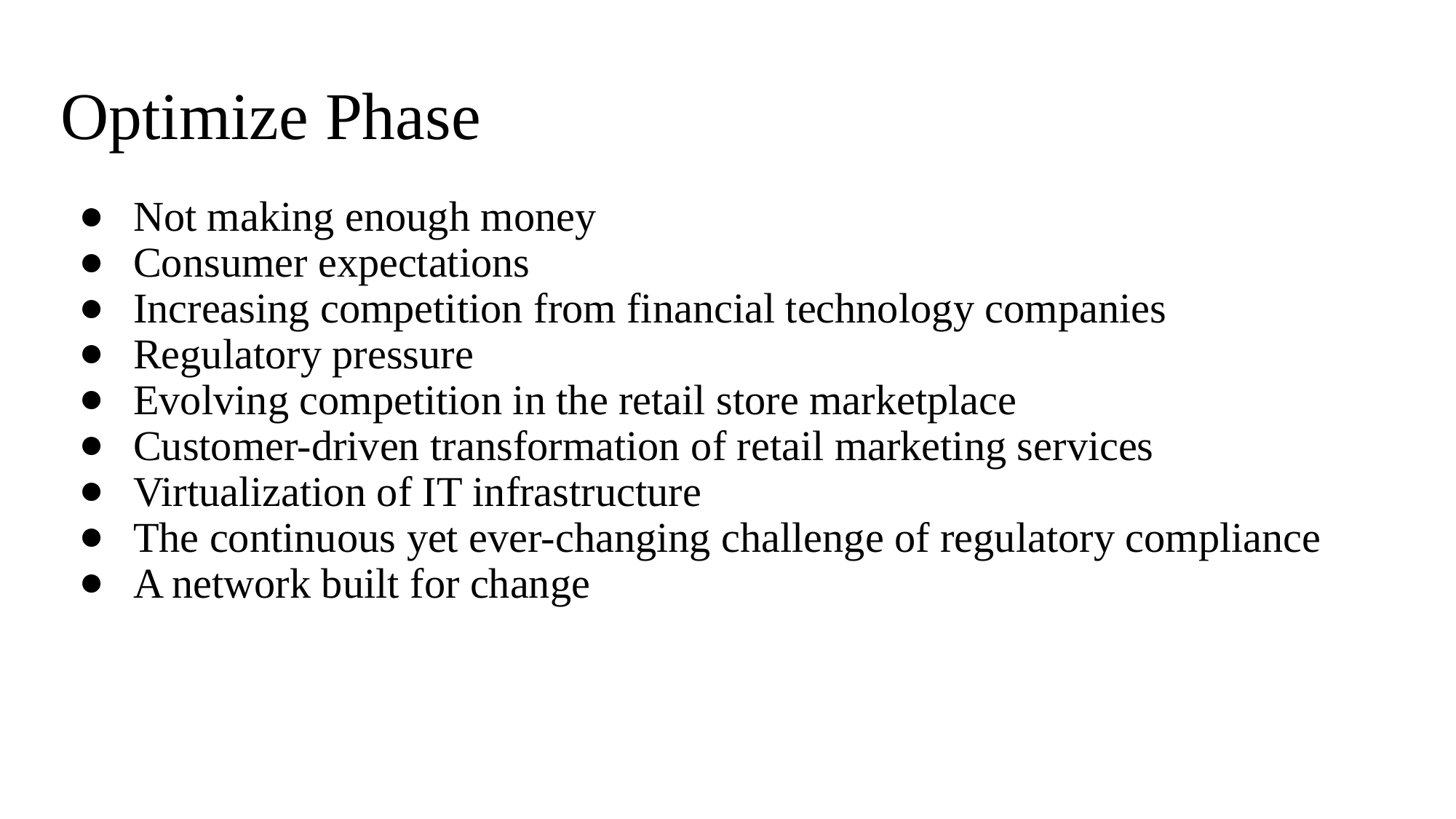

# Optimize Phase
Not making enough money
Consumer expectations
Increasing competition from financial technology companies
Regulatory pressure
Evolving competition in the retail store marketplace
Customer-driven transformation of retail marketing services
Virtualization of IT infrastructure
The continuous yet ever-changing challenge of regulatory compliance
A network built for change